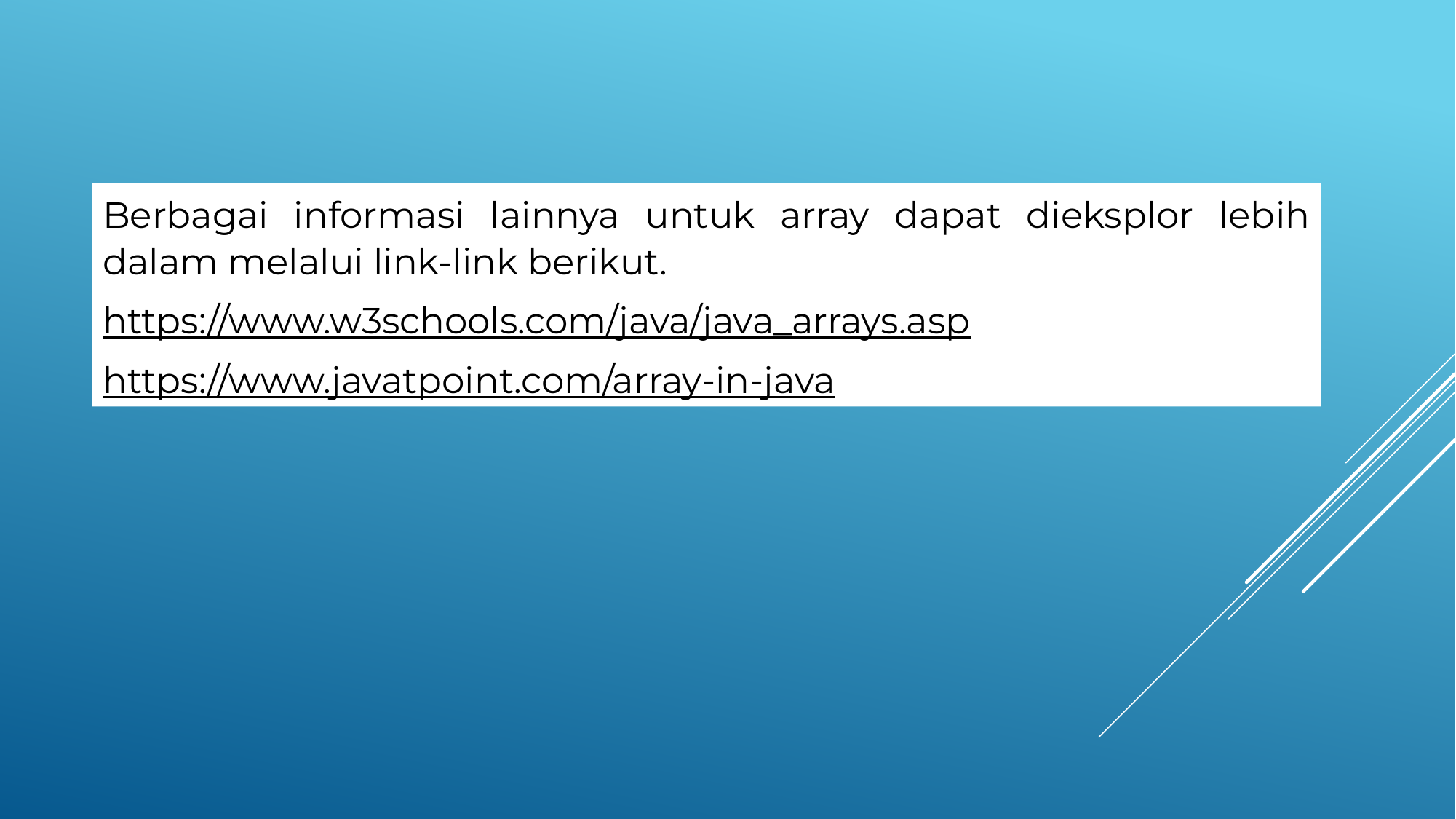

Berbagai informasi lainnya untuk array dapat dieksplor lebih dalam melalui link-link berikut.
https://www.w3schools.com/java/java_arrays.asp
https://www.javatpoint.com/array-in-java